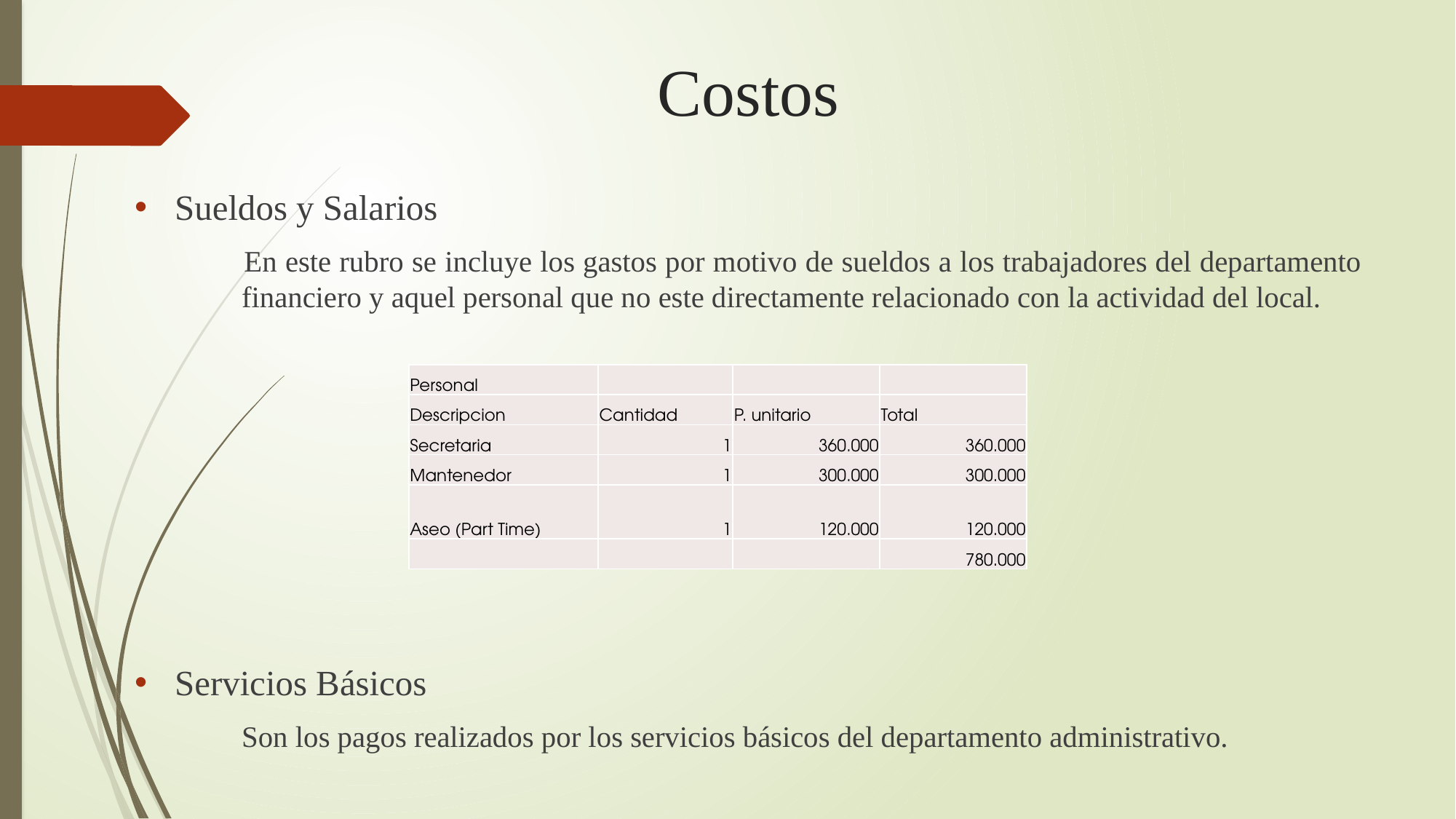

# Costos
Sueldos y Salarios
   	En este rubro se incluye los gastos por motivo de sueldos a los trabajadores del departamento 	financiero y aquel personal que no este directamente relacionado con la actividad del local.

Servicios Básicos
   	Son los pagos realizados por los servicios básicos del departamento administrativo.

| Personal |  |  |  |
| --- | --- | --- | --- |
| Descripcion | Cantidad | P. unitario | Total |
| Secretaria | 1 | 360.000 | 360.000 |
| Mantenedor | 1 | 300.000 | 300.000 |
| Aseo (Part Time) | 1 | 120.000 | 120.000 |
|  |  |  | 780.000 |